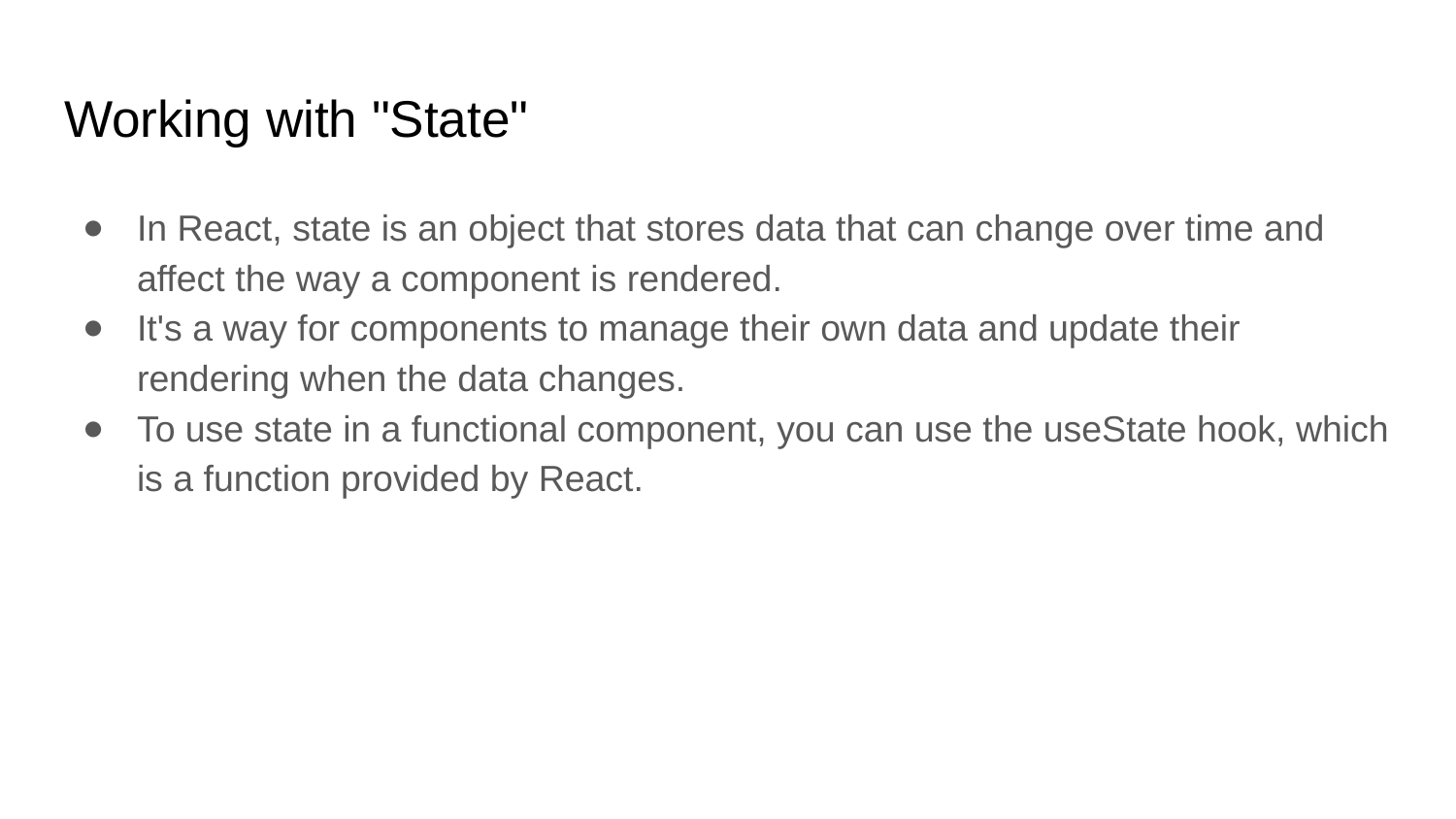

# Working with "State"
In React, state is an object that stores data that can change over time and affect the way a component is rendered.
It's a way for components to manage their own data and update their rendering when the data changes.
To use state in a functional component, you can use the useState hook, which is a function provided by React.